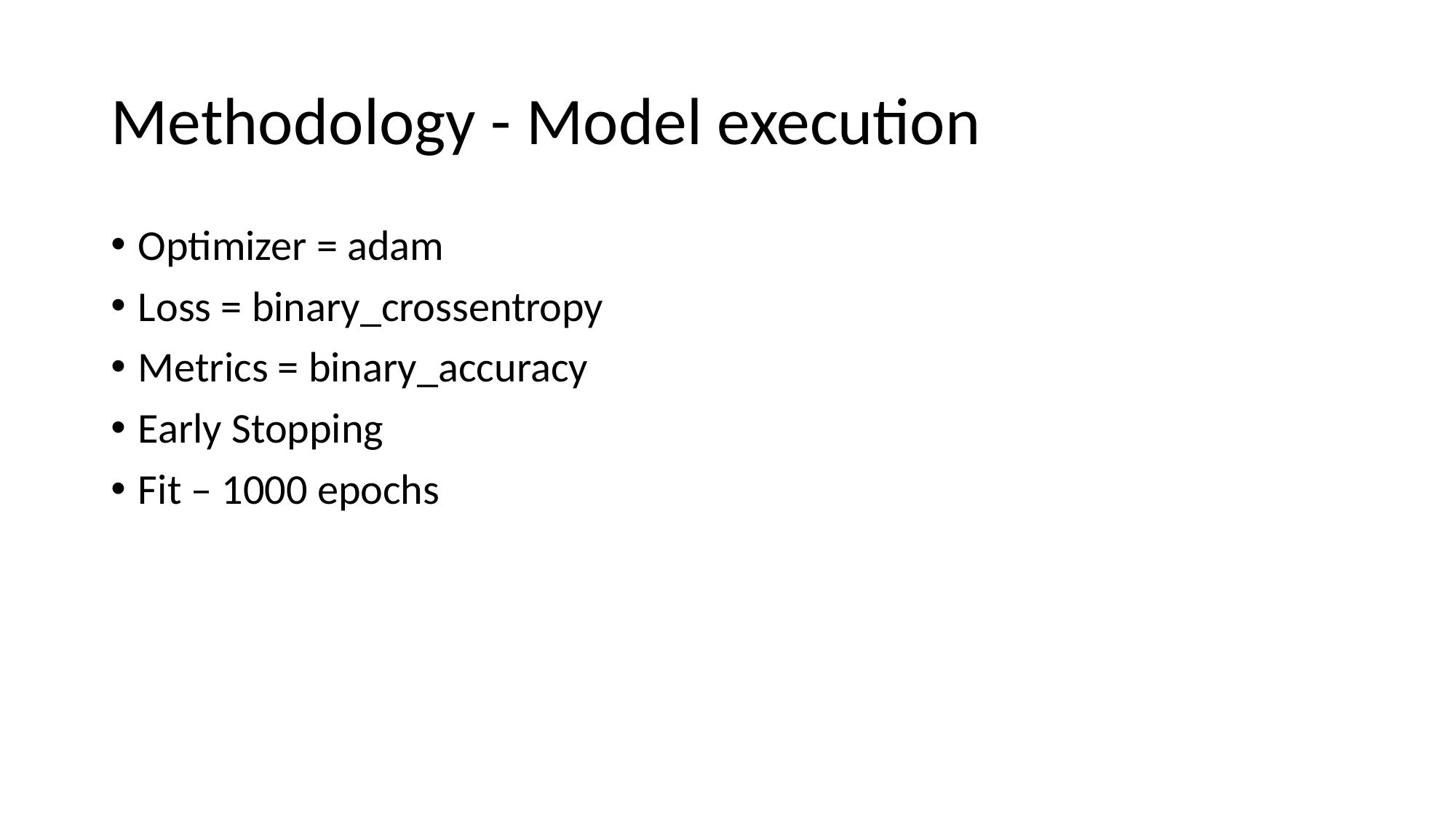

# Methodology - Model execution
Optimizer = adam
Loss = binary_crossentropy
Metrics = binary_accuracy
Early Stopping
Fit – 1000 epochs